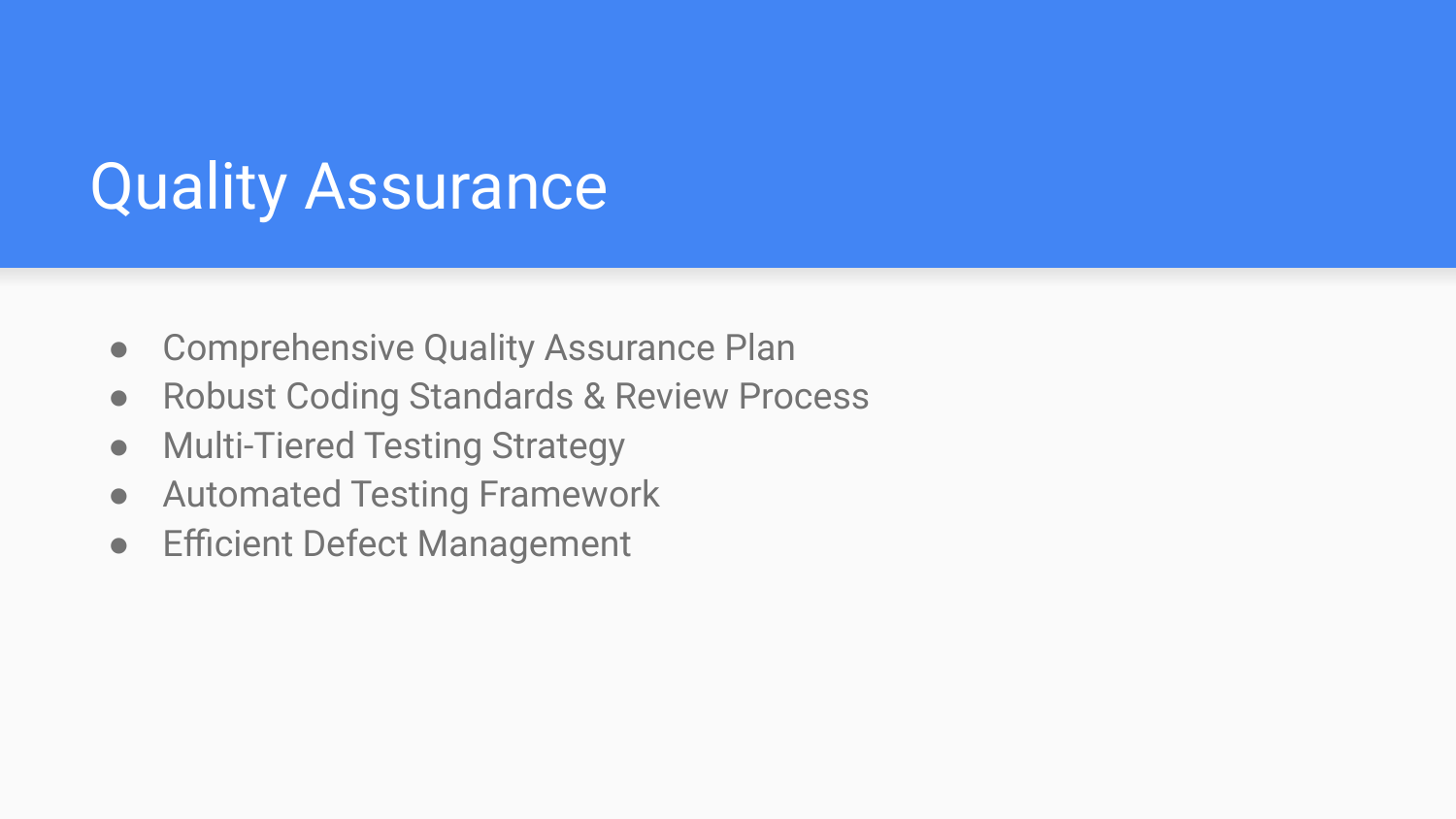

# Quality Assurance
Comprehensive Quality Assurance Plan
Robust Coding Standards & Review Process
Multi-Tiered Testing Strategy
Automated Testing Framework
Efficient Defect Management